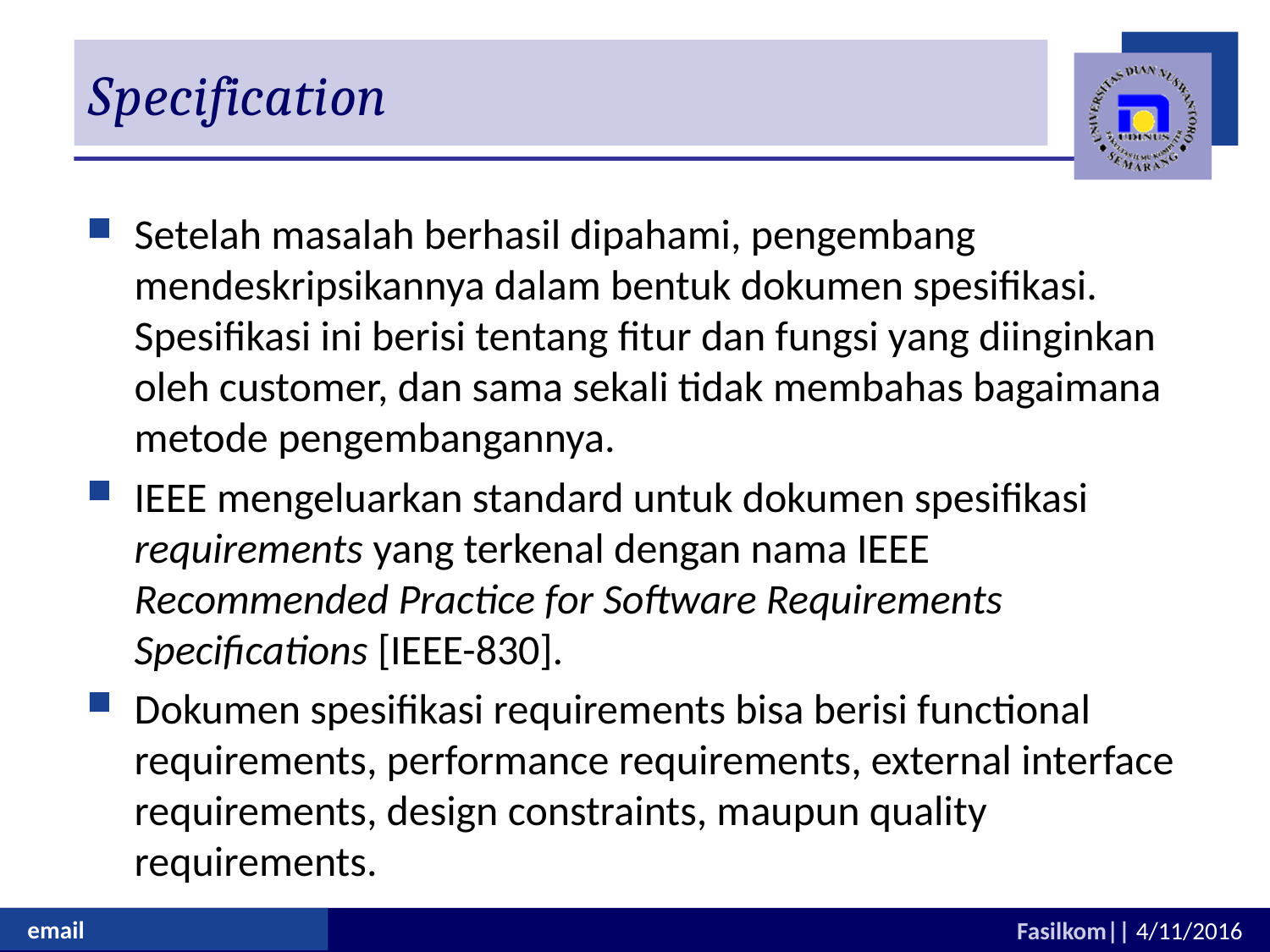

# Specification
Setelah masalah berhasil dipahami, pengembang mendeskripsikannya dalam bentuk dokumen spesifikasi. Spesifikasi ini berisi tentang fitur dan fungsi yang diinginkan oleh customer, dan sama sekali tidak membahas bagaimana metode pengembangannya.
IEEE mengeluarkan standard untuk dokumen spesifikasi requirements yang terkenal dengan nama IEEE Recommended Practice for Software Requirements Specifications [IEEE-830].
Dokumen spesifikasi requirements bisa berisi functional requirements, performance requirements, external interface requirements, design constraints, maupun quality requirements.